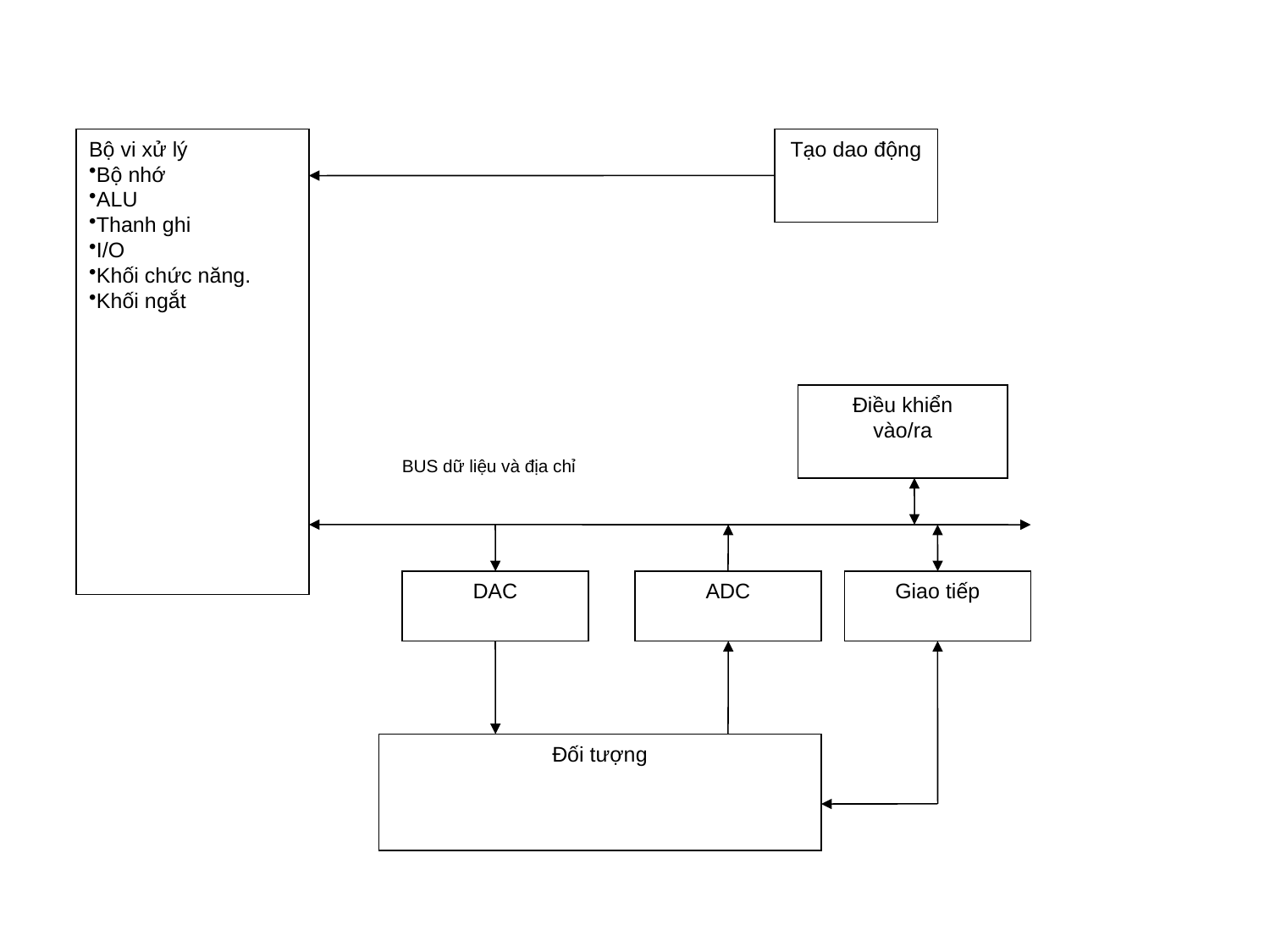

Bộ vi xử lý
Bộ nhớ
ALU
Thanh ghi
I/O
Khối chức năng.
Khối ngắt

Tạo dao động

Điều khiển
vào/ra
BUS dữ liệu và địa chỉ

DAC
ADC
Giao tiếp

Đối tượng